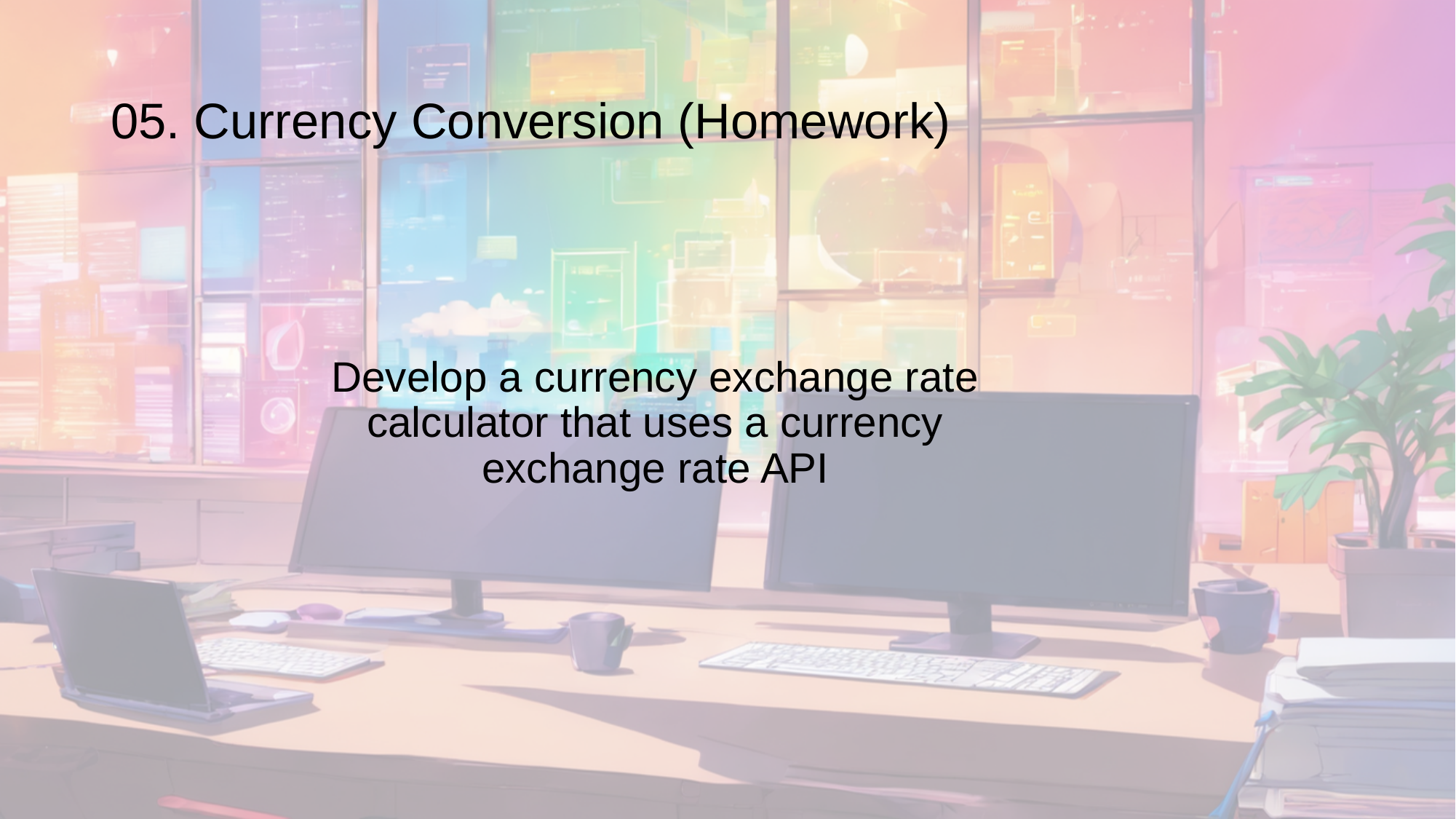

# 05. Currency Conversion (Homework)
Develop a currency exchange rate calculator that uses a currency exchange rate API